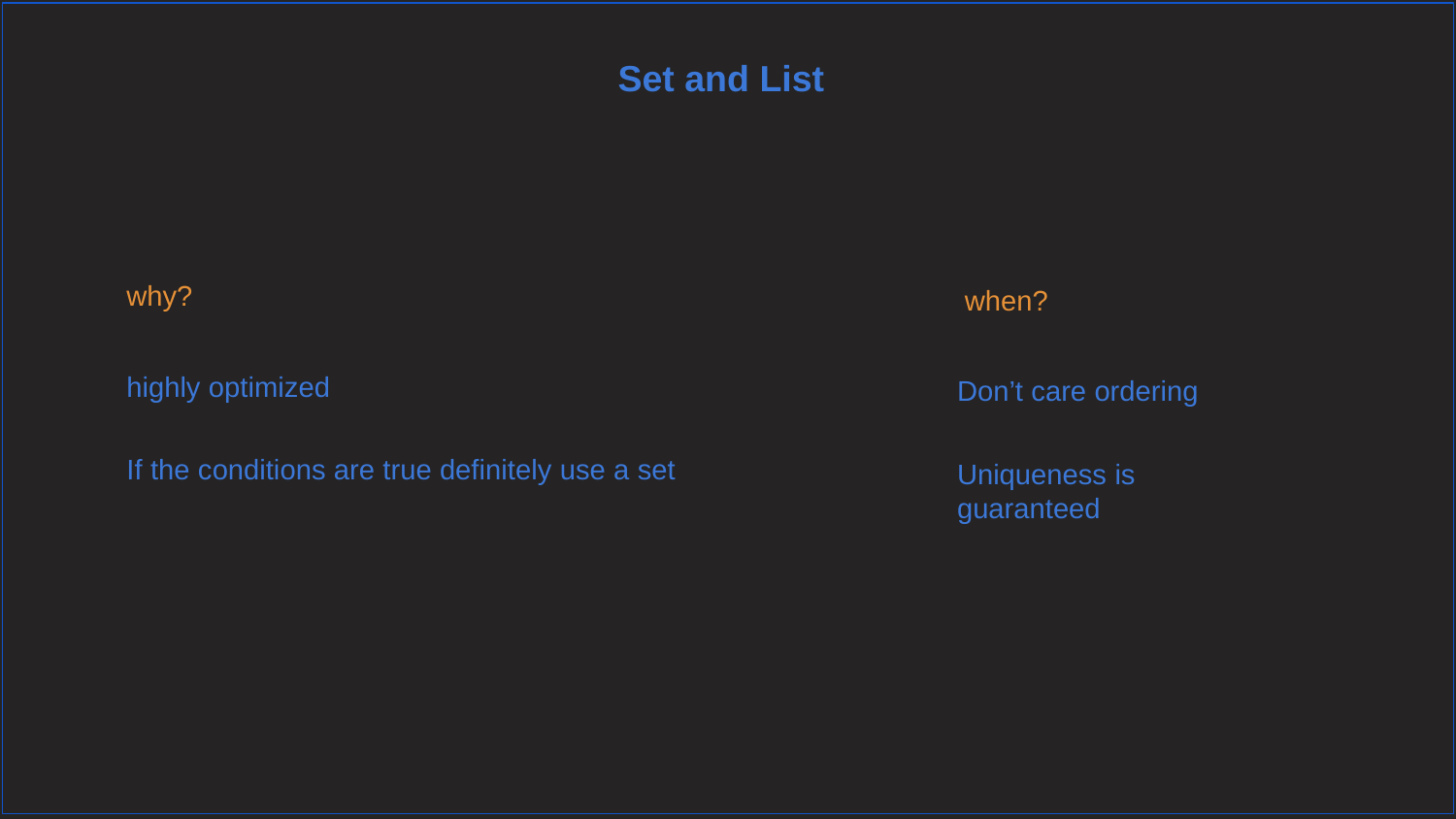

Set and List
why?
when?
highly optimized
Don’t care ordering
If the conditions are true definitely use a set
Uniqueness is guaranteed